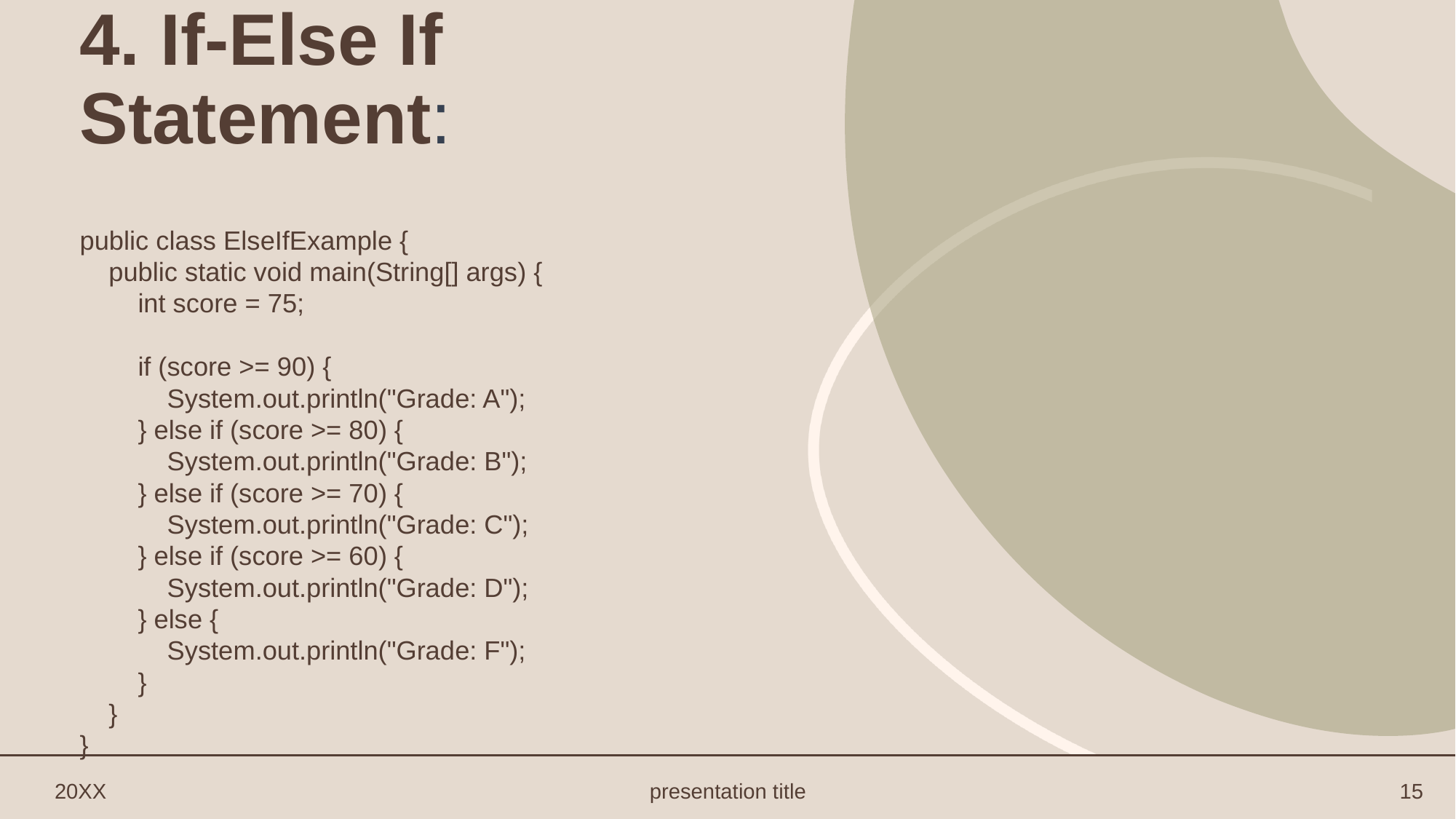

# 4. If-Else If Statement:
public class ElseIfExample {
    public static void main(String[] args) {
        int score = 75;

        if (score >= 90) {
            System.out.println("Grade: A");
        } else if (score >= 80) {
            System.out.println("Grade: B");
        } else if (score >= 70) {
            System.out.println("Grade: C");
        } else if (score >= 60) {
            System.out.println("Grade: D");
        } else {
            System.out.println("Grade: F");
        }
    }
}

20XX
presentation title
15